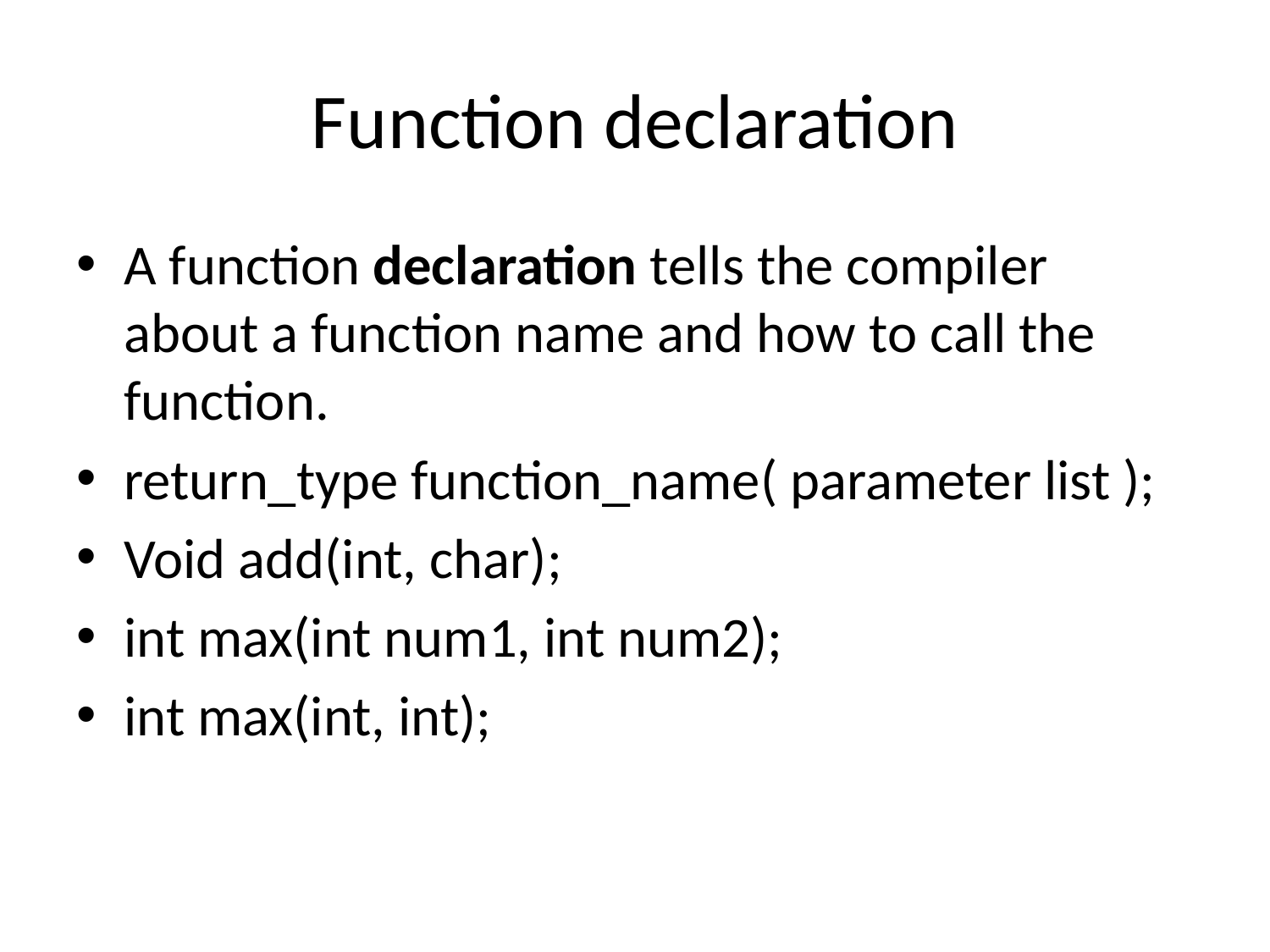

# Function declaration
A function declaration tells the compiler about a function name and how to call the function.
return_type function_name( parameter list );
Void add(int, char);
int max(int num1, int num2);
int max(int, int);